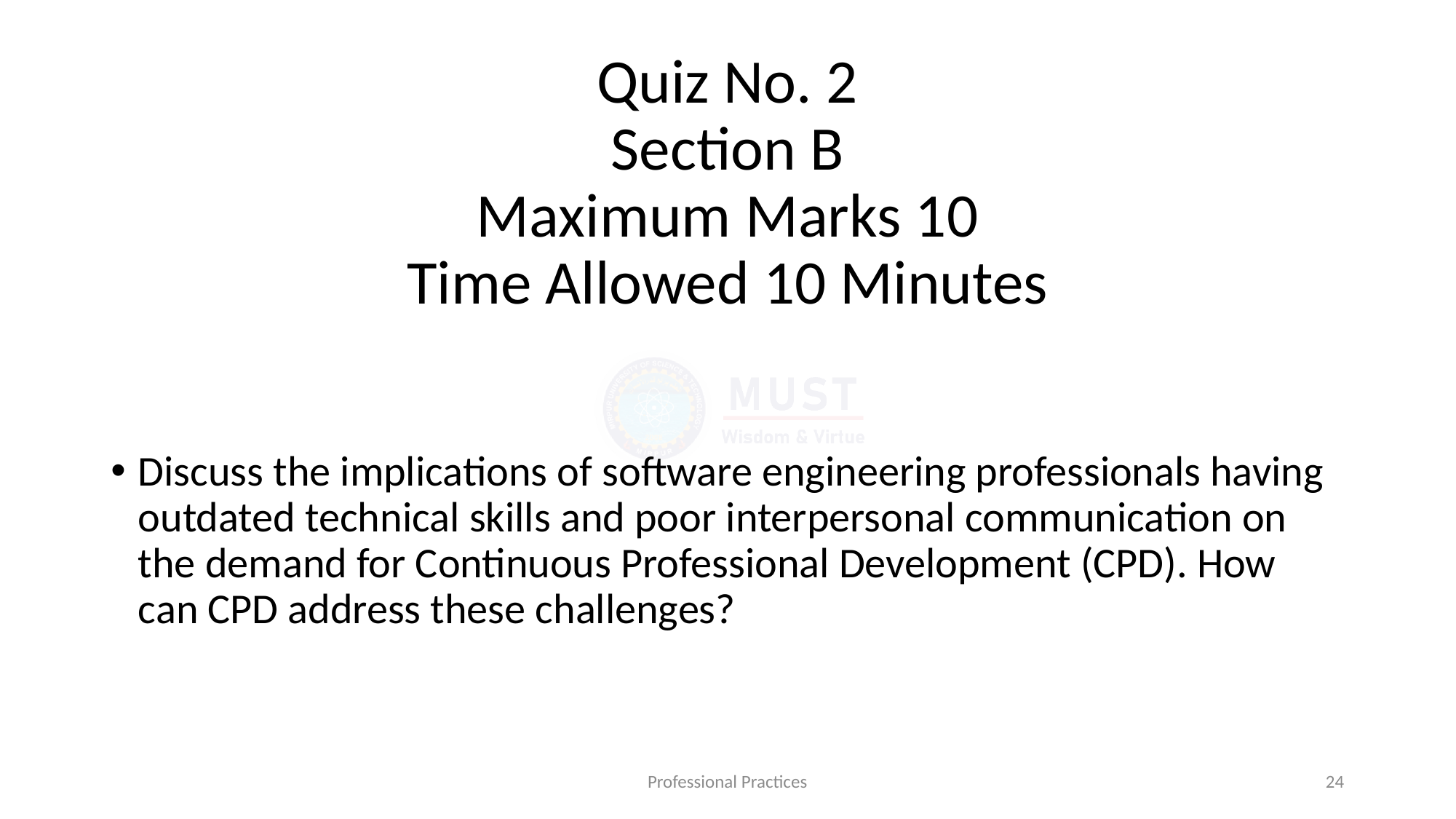

Quiz No. 2
Section B
Maximum Marks 10
Time Allowed 10 Minutes
Discuss the implications of software engineering professionals having outdated technical skills and poor interpersonal communication on the demand for Continuous Professional Development (CPD). How can CPD address these challenges?
Professional Practices
24